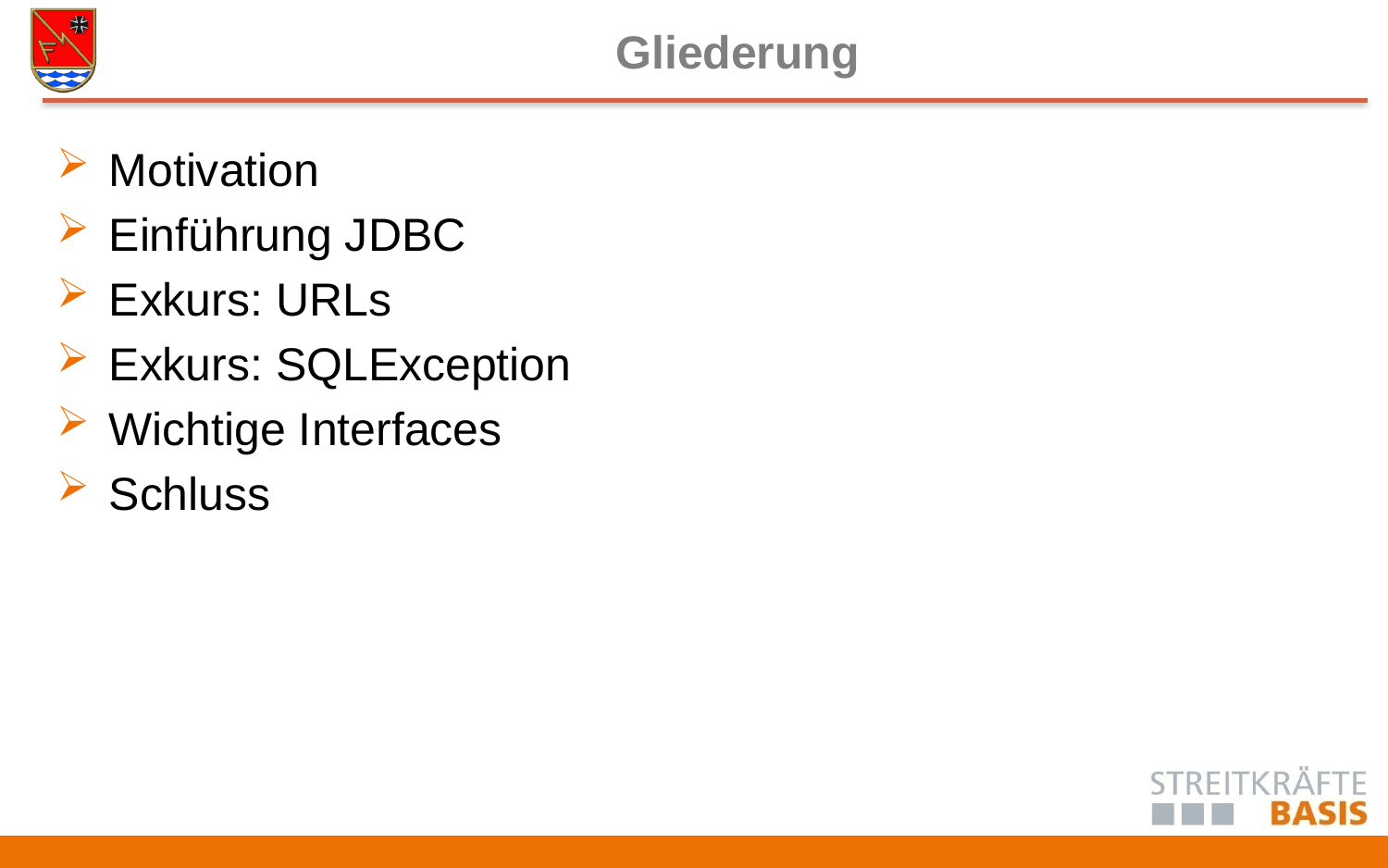

# Gliederung
Motivation
Einführung JDBC
Exkurs: URLs
Exkurs: SQLException
Wichtige Interfaces
Schluss